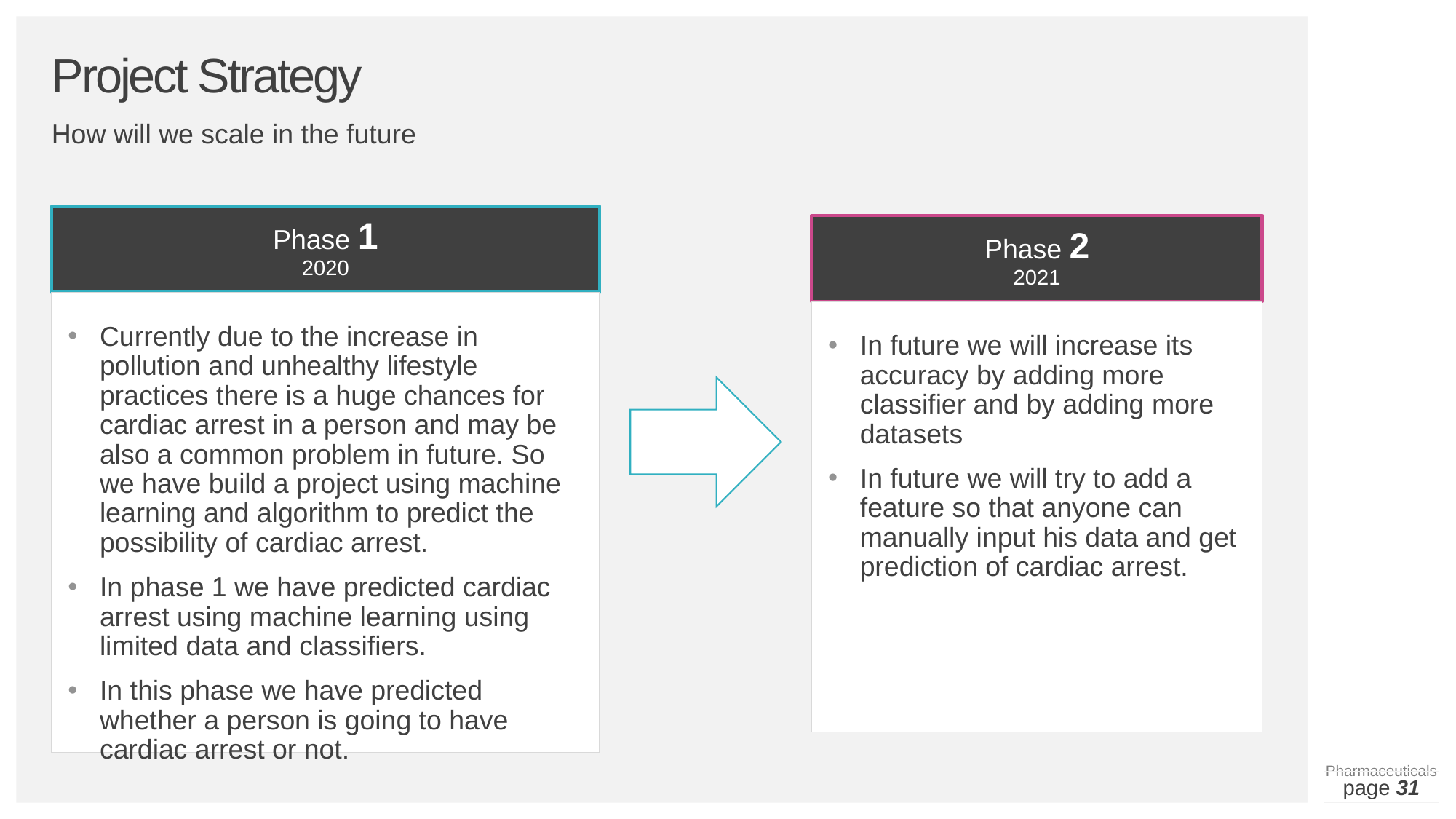

# Project Strategy
How will we scale in the future
Phase 1
2020
Phase 2
2021
Currently due to the increase in pollution and unhealthy lifestyle practices there is a huge chances for cardiac arrest in a person and may be also a common problem in future. So we have build a project using machine learning and algorithm to predict the possibility of cardiac arrest.
In phase 1 we have predicted cardiac arrest using machine learning using limited data and classifiers.
In this phase we have predicted whether a person is going to have cardiac arrest or not.

In future we will increase its accuracy by adding more classifier and by adding more datasets
In future we will try to add a feature so that anyone can manually input his data and get prediction of cardiac arrest.

page 31